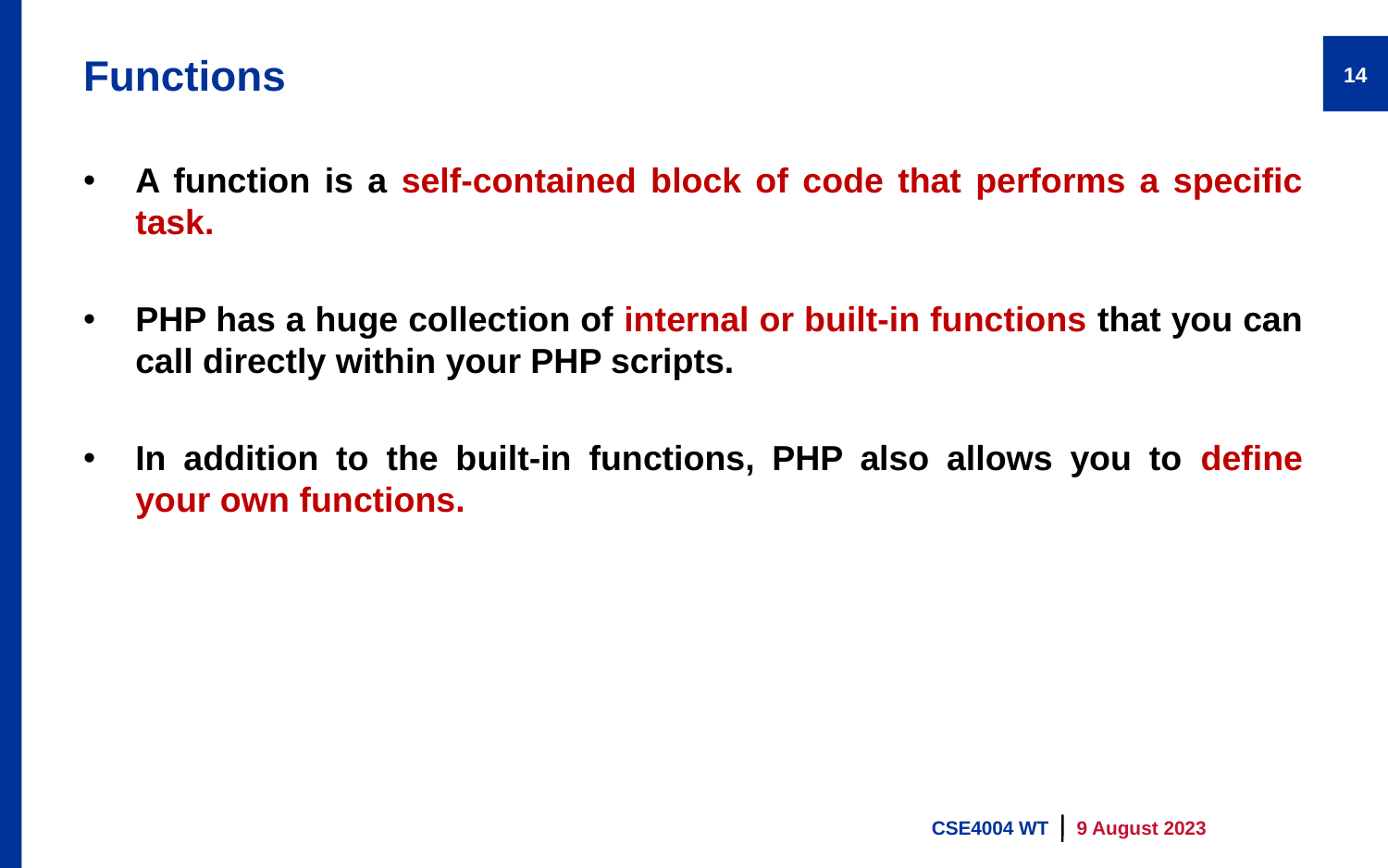

# Functions
14
A function is a self-contained block of code that performs a specific task.

PHP has a huge collection of internal or built-in functions that you can call directly within your PHP scripts.

In addition to the built-in functions, PHP also allows you to define your own functions.
CSE4004 WT
9 August 2023